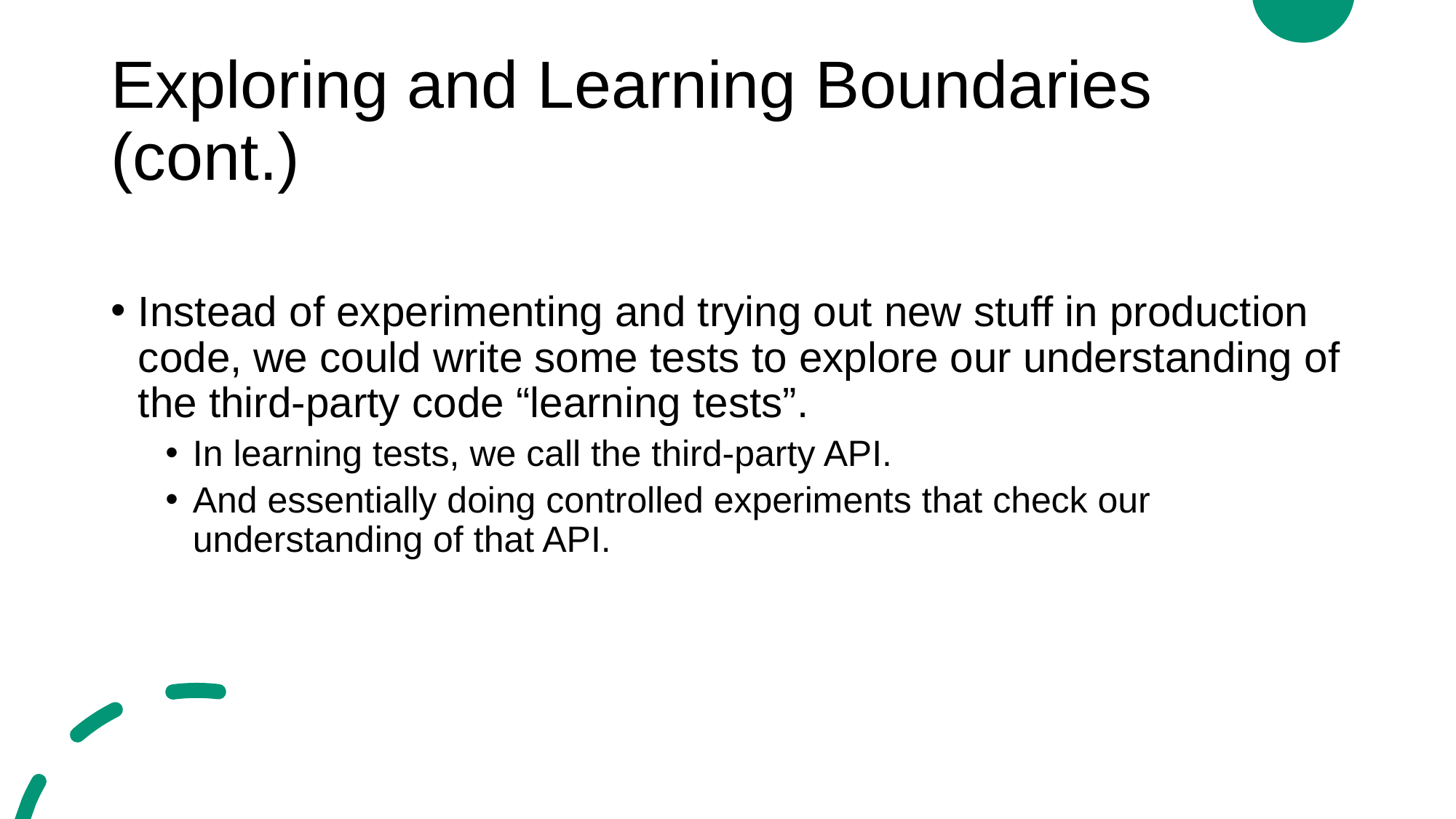

# Exploring and Learning Boundaries (cont.)

Instead of experimenting and trying out new stuff in production code, we could write some tests to explore our understanding of the third-party code “learning tests”.
In learning tests, we call the third-party API.
And essentially doing controlled experiments that check our understanding of that API.